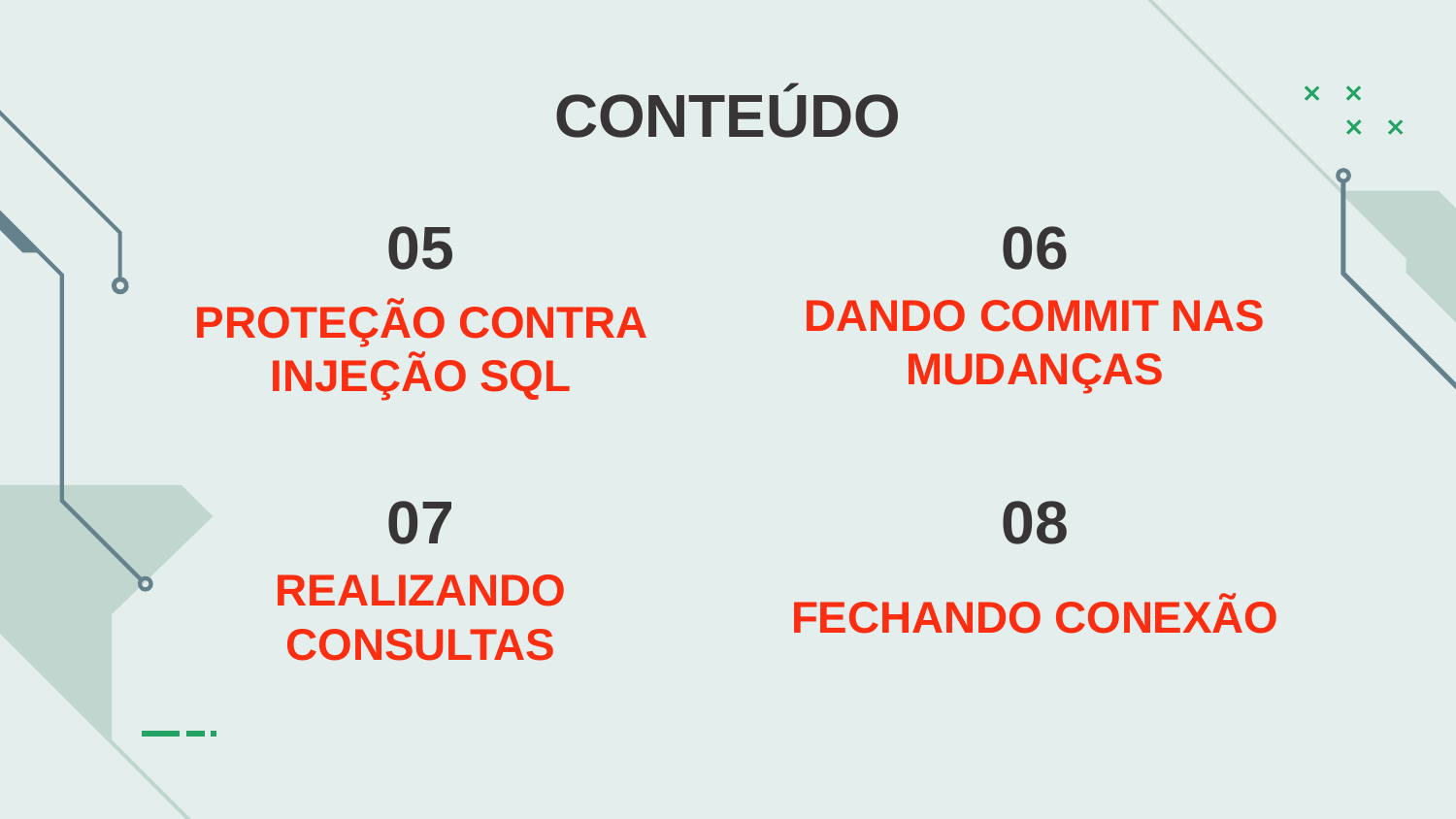

CONTEÚDO
# 05
06
PROTEÇÃO CONTRA INJEÇÃO SQL
DANDO COMMIT NAS MUDANÇAS
07
08
REALIZANDO CONSULTAS
FECHANDO CONEXÃO